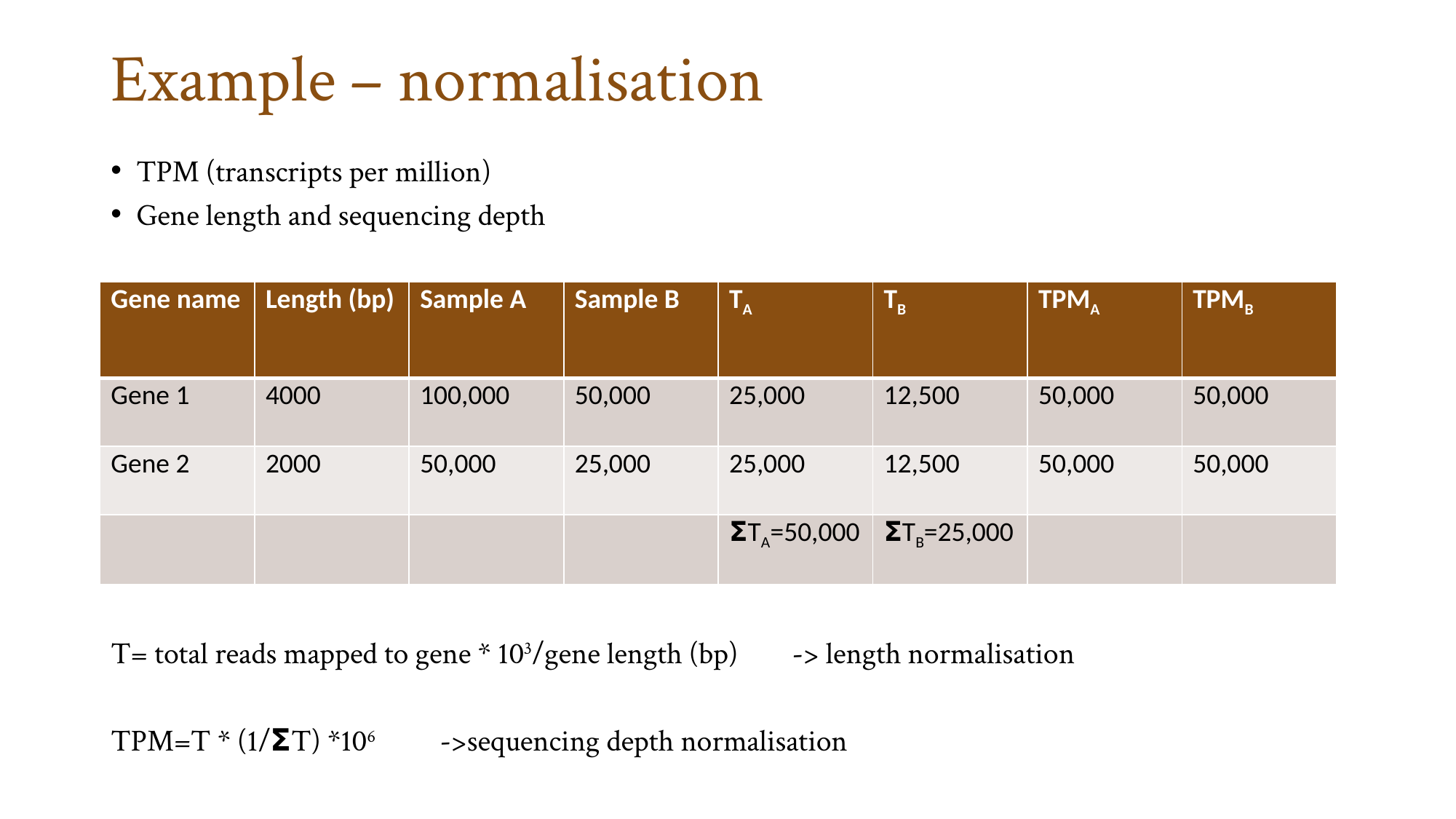

# Example – normalisation
TPM (transcripts per million)
Gene length and sequencing depth

T= total reads mapped to gene * 103/gene length (bp)        -> length normalisation

TPM=T * (1/𝝨T) *106          ->sequencing depth normalisation

| Gene name | Length (bp) | Sample A | Sample B | TA | TB | TPMA | TPMB |
| --- | --- | --- | --- | --- | --- | --- | --- |
| Gene 1 | 4000 | 100,000 | 50,000 | 25,000 | 12,500 | 50,000 | 50,000 |
| Gene 2 | 2000 | 50,000 | 25,000 | 25,000 | 12,500 | 50,000 | 50,000 |
|  |  |  |  | 𝝨TA=50,000 | 𝝨TB=25,000 |  |  |
| Gene name | Length (bp) | Sample A | Sample B | TA | TB | TPMA | TPMB |
| --- | --- | --- | --- | --- | --- | --- | --- |
| Gene 1 | 4000 | 100,000 | 50,000 | 25,000 |  |  |  |
| Gene 2 | 2000 | 50,000 | 25,000 |  |  |  |  |
|  |  |  |  | 𝝨TA | 𝝨TB |  |  |
| Gene name | Length (bp) | Sample A | Sample B | TA | TB | TPMA | TPMB |
| --- | --- | --- | --- | --- | --- | --- | --- |
| Gene 1 | 4000 | 100,000 | 50,000 | 25,000 |  |  |  |
| Gene 2 | 2000 | 50,000 | 25,000 | 25,000 |  |  |  |
|  |  |  |  | 𝝨TA=50,000 | 𝝨TB |  |  |
| Gene name | Length (bp) | Sample A | Sample B | TA | TB | TPMA | TPMB |
| --- | --- | --- | --- | --- | --- | --- | --- |
| Gene 1 | 4000 | 100,000 | 50,000 | 25,000 | 12,500 |  |  |
| Gene 2 | 2000 | 50,000 | 25,000 | 25,000 | 12,500 |  |  |
|  |  |  |  | 𝝨TA=50,000 | 𝝨TB=25,000 |  |  |